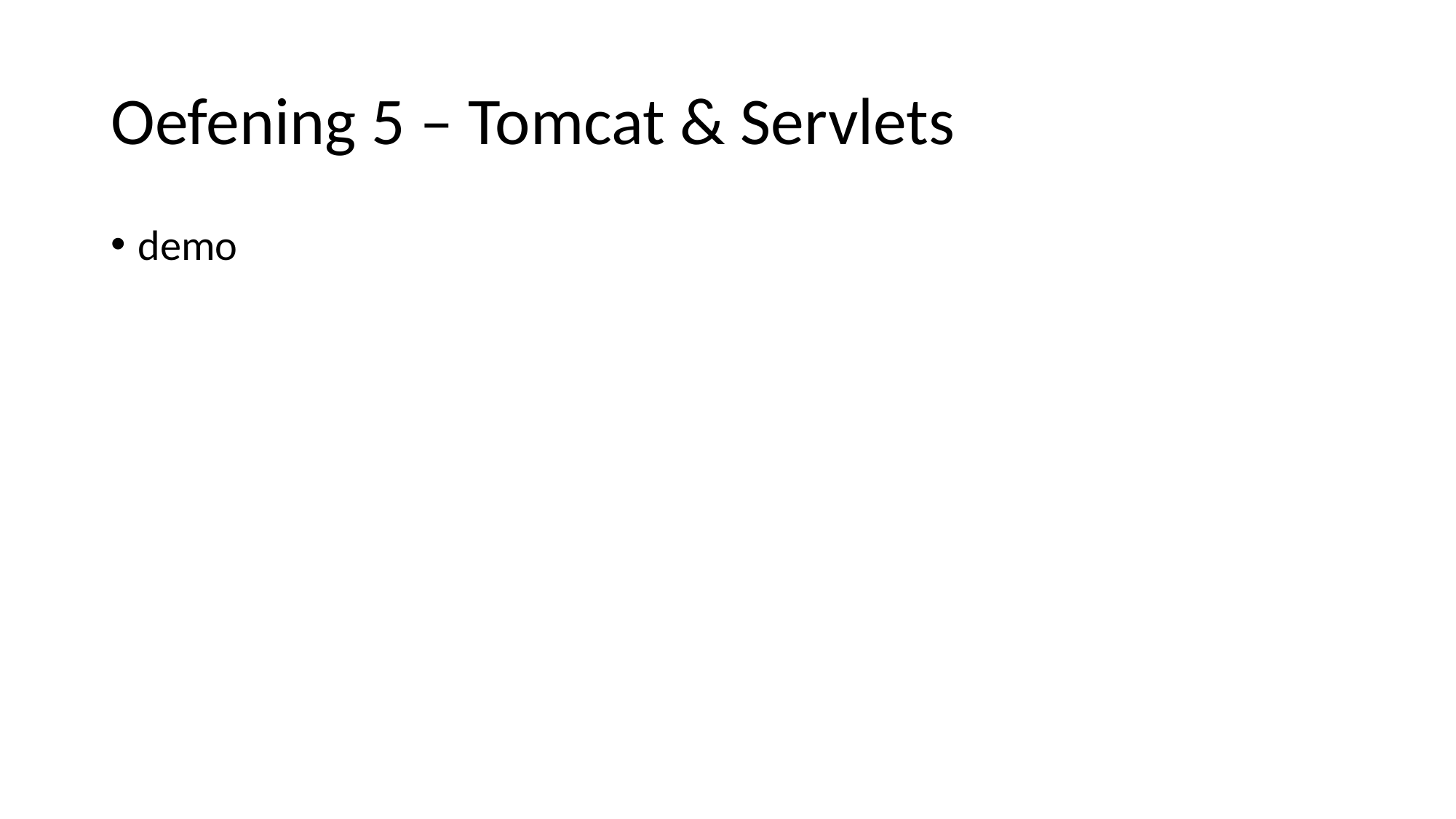

# Oefening 5 – Tomcat & Servlets
demo